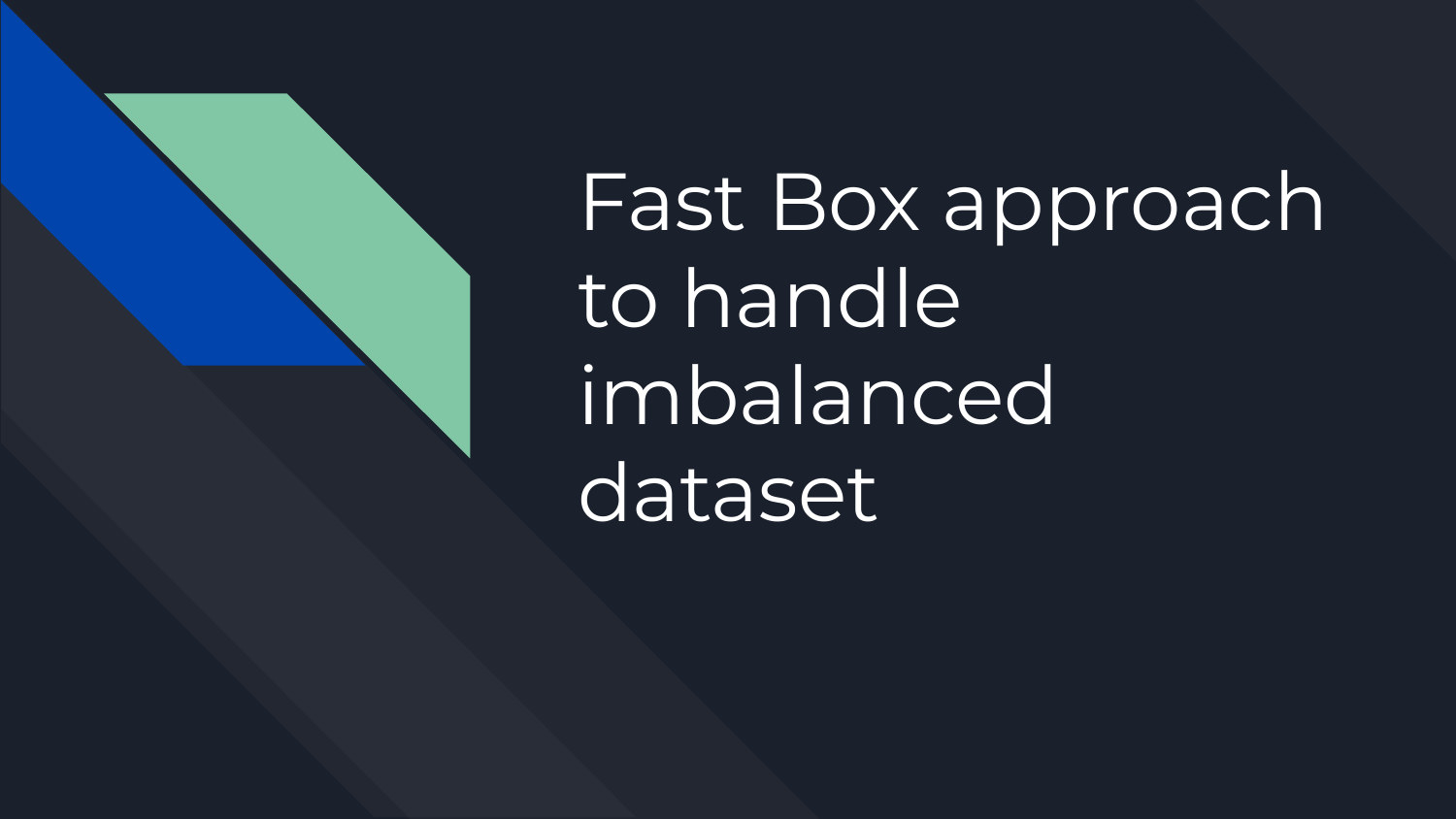

# Fast Box approach to handle imbalanced dataset